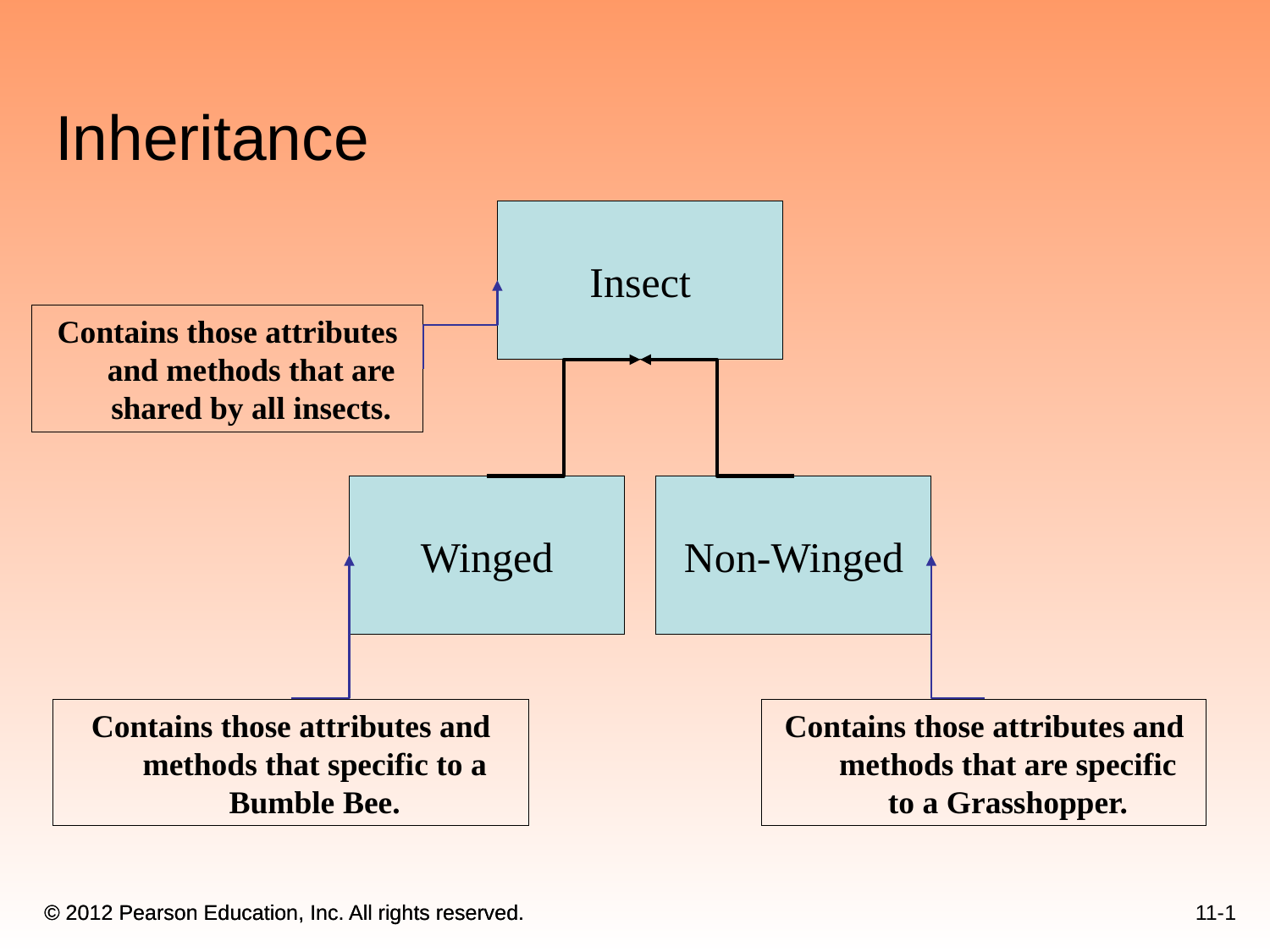

Inheritance
Insect
Contains those attributes and methods that are shared by all insects.
Winged
Non-Winged
Contains those attributes and methods that specific to a Bumble Bee.
Contains those attributes and methods that are specific to a Grasshopper.
11-1